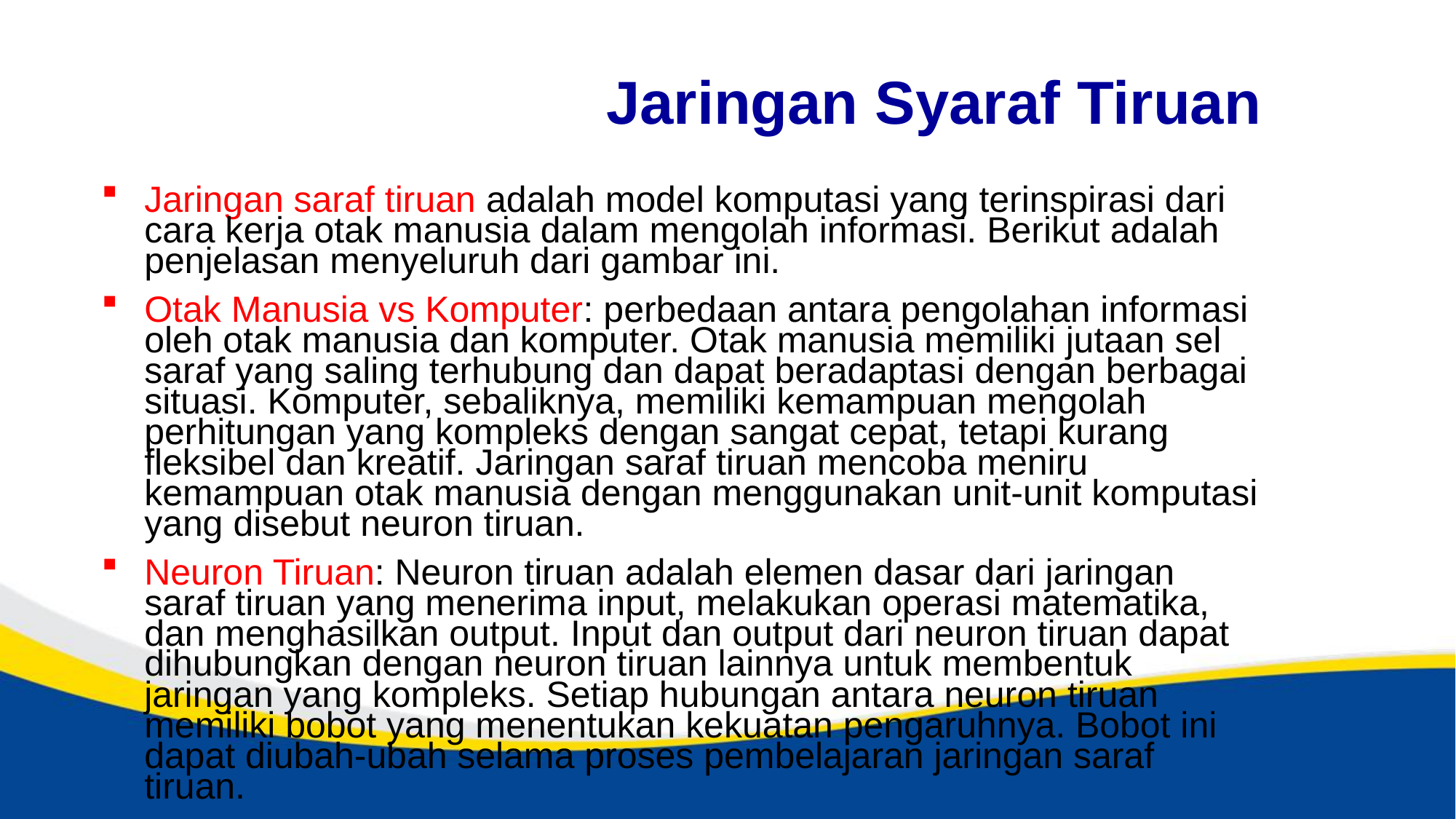

# Jaringan Syaraf Tiruan
Jaringan saraf tiruan adalah model komputasi yang terinspirasi dari cara kerja otak manusia dalam mengolah informasi. Berikut adalah penjelasan menyeluruh dari gambar ini.
Otak Manusia vs Komputer: perbedaan antara pengolahan informasi oleh otak manusia dan komputer. Otak manusia memiliki jutaan sel saraf yang saling terhubung dan dapat beradaptasi dengan berbagai situasi. Komputer, sebaliknya, memiliki kemampuan mengolah perhitungan yang kompleks dengan sangat cepat, tetapi kurang fleksibel dan kreatif. Jaringan saraf tiruan mencoba meniru kemampuan otak manusia dengan menggunakan unit-unit komputasi yang disebut neuron tiruan.
Neuron Tiruan: Neuron tiruan adalah elemen dasar dari jaringan saraf tiruan yang menerima input, melakukan operasi matematika, dan menghasilkan output. Input dan output dari neuron tiruan dapat dihubungkan dengan neuron tiruan lainnya untuk membentuk jaringan yang kompleks. Setiap hubungan antara neuron tiruan memiliki bobot yang menentukan kekuatan pengaruhnya. Bobot ini dapat diubah-ubah selama proses pembelajaran jaringan saraf tiruan.